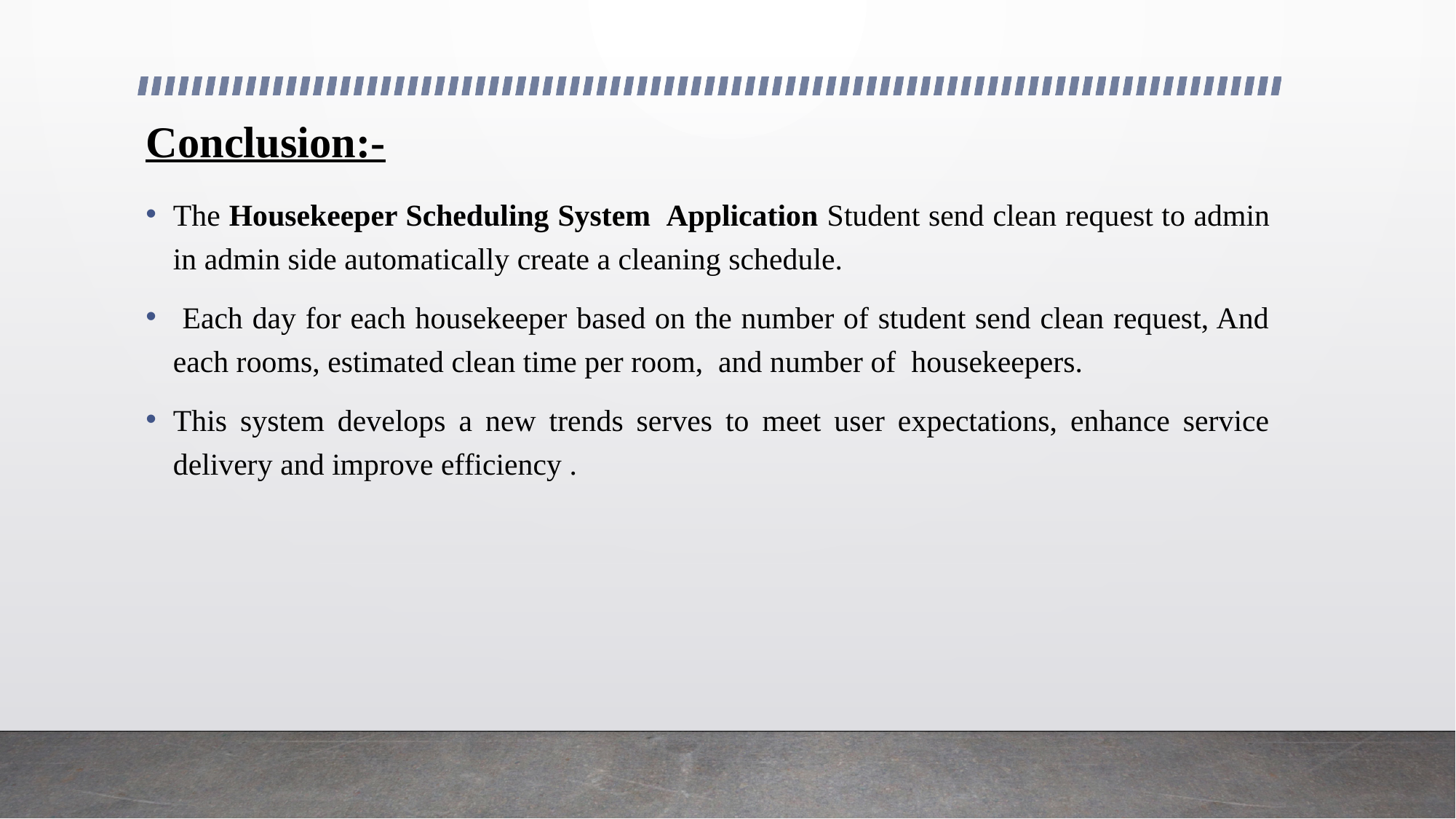

# Conclusion:-
The Housekeeper Scheduling System  Application Student send clean request to admin in admin side automatically create a cleaning schedule.
 Each day for each housekeeper based on the number of student send clean request, And each rooms, estimated clean time per room,  and number of  housekeepers.
This system develops a new trends serves to meet user expectations, enhance service delivery and improve efficiency .